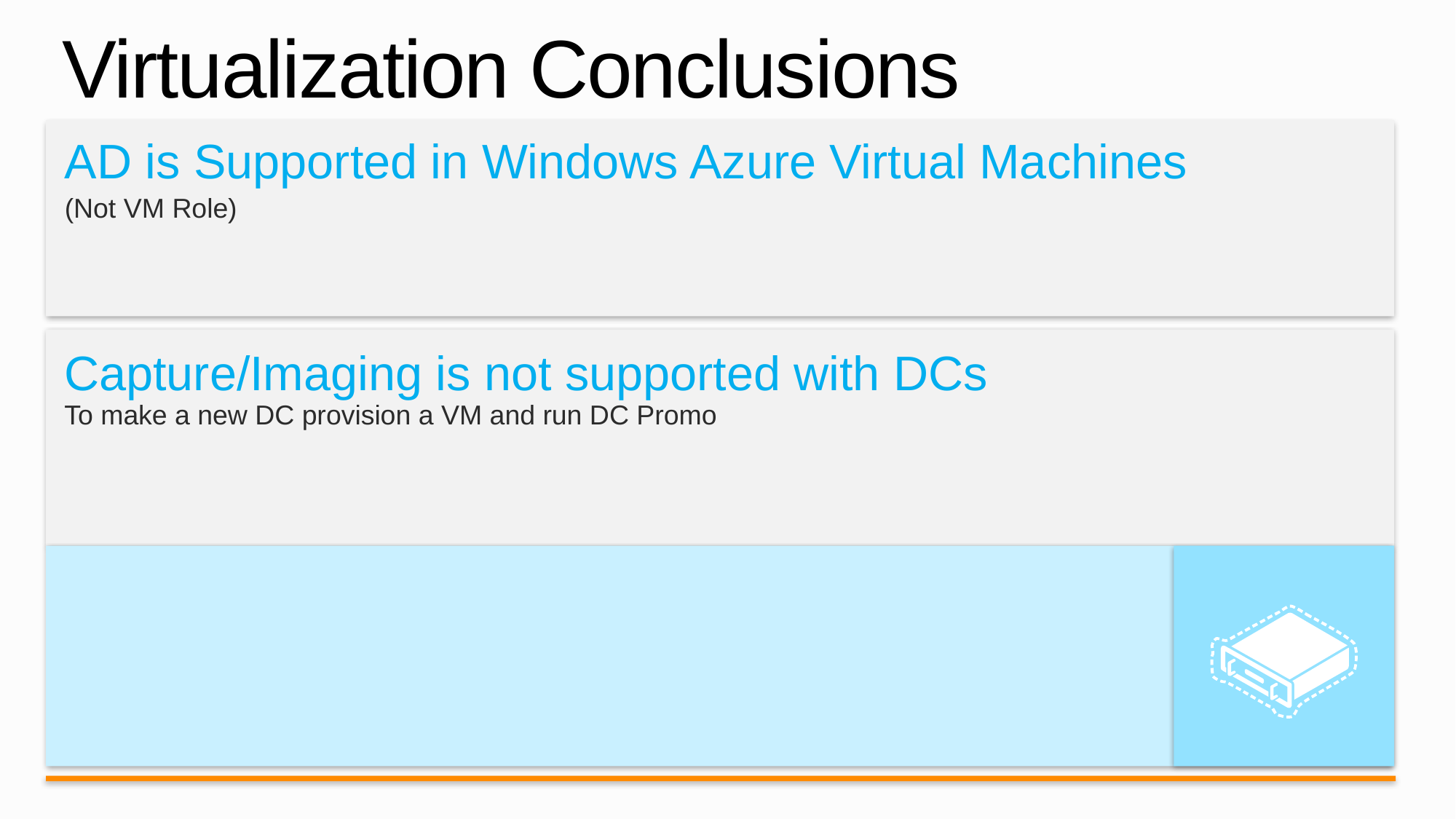

# Virtualization Conclusions

AD is Supported in Windows Azure Virtual Machines
(Not VM Role)

Capture/Imaging is not supported with DCs
To make a new DC provision a VM and run DC Promo